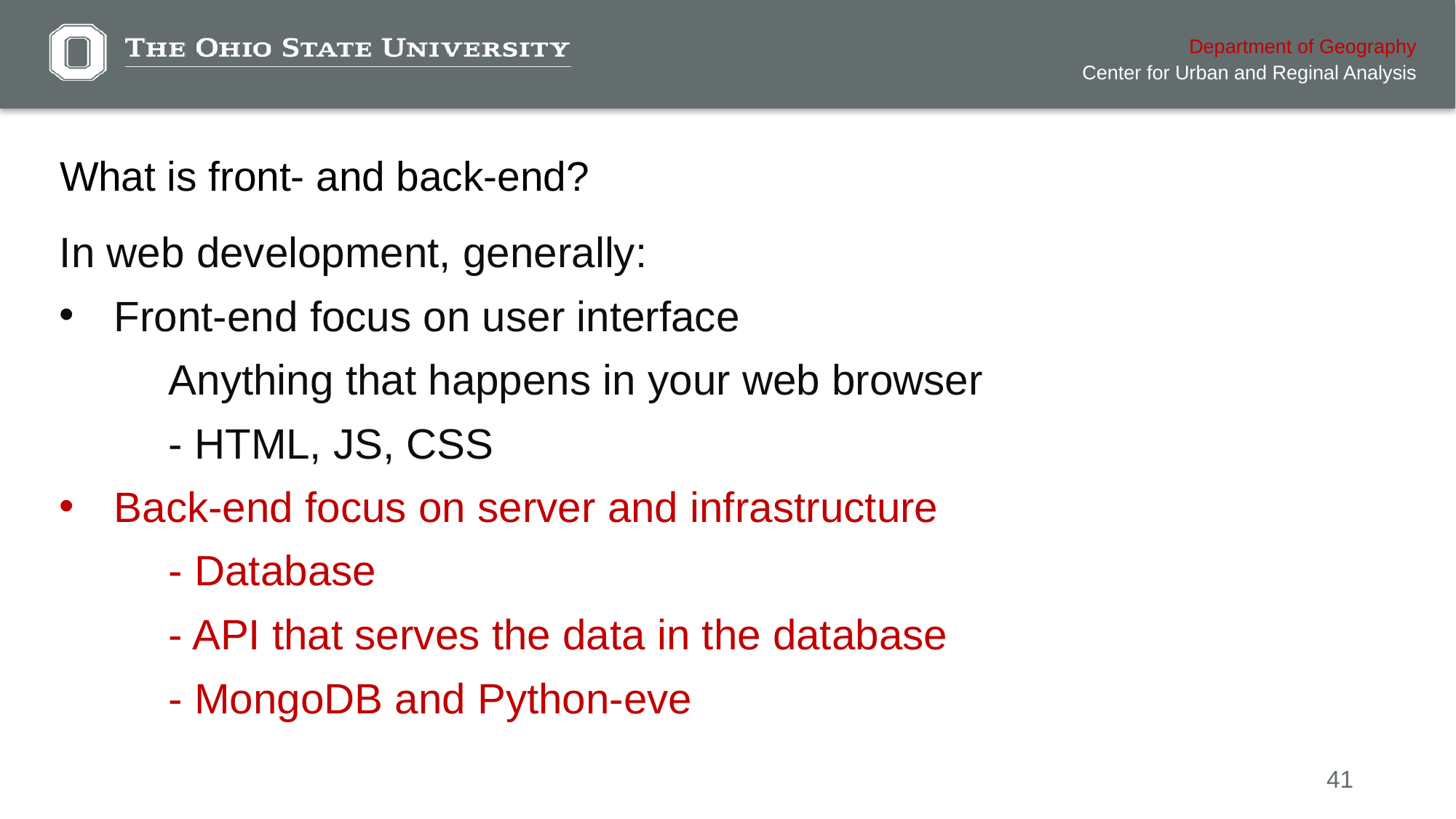

# What is front- and back-end?
In web development, generally:
Front-end focus on user interface
	Anything that happens in your web browser
	- HTML, JS, CSS
Back-end focus on server and infrastructure
	- Database
	- API that serves the data in the database
	- MongoDB and Python-eve